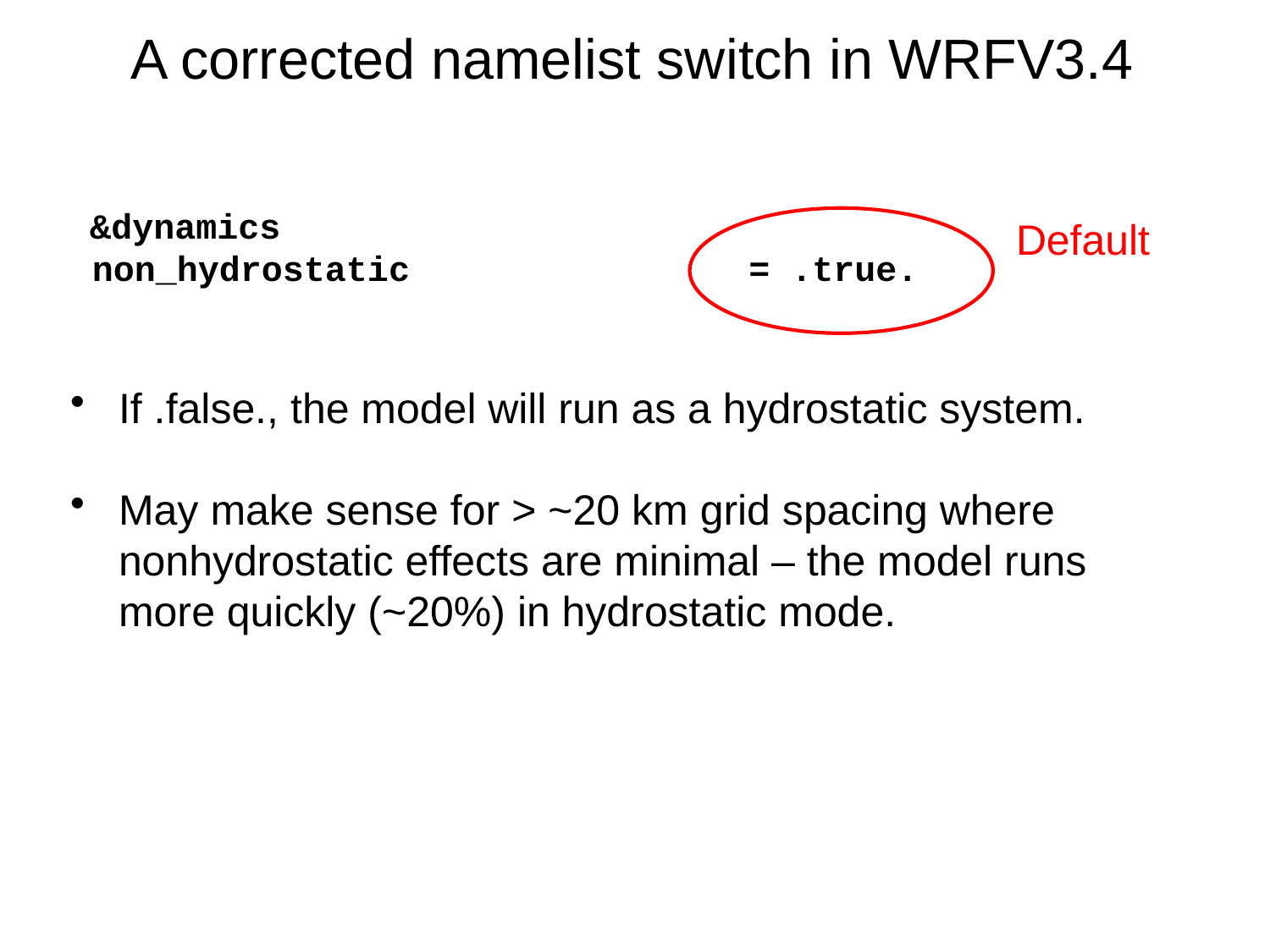

# A corrected namelist switch in WRFV3.4
 &dynamics
 non_hydrostatic                = .true.

If .false., the model will run as a hydrostatic system.

May make sense for > ~20 km grid spacing where nonhydrostatic effects are minimal – the model runs more quickly (~20%) in hydrostatic mode.

Default